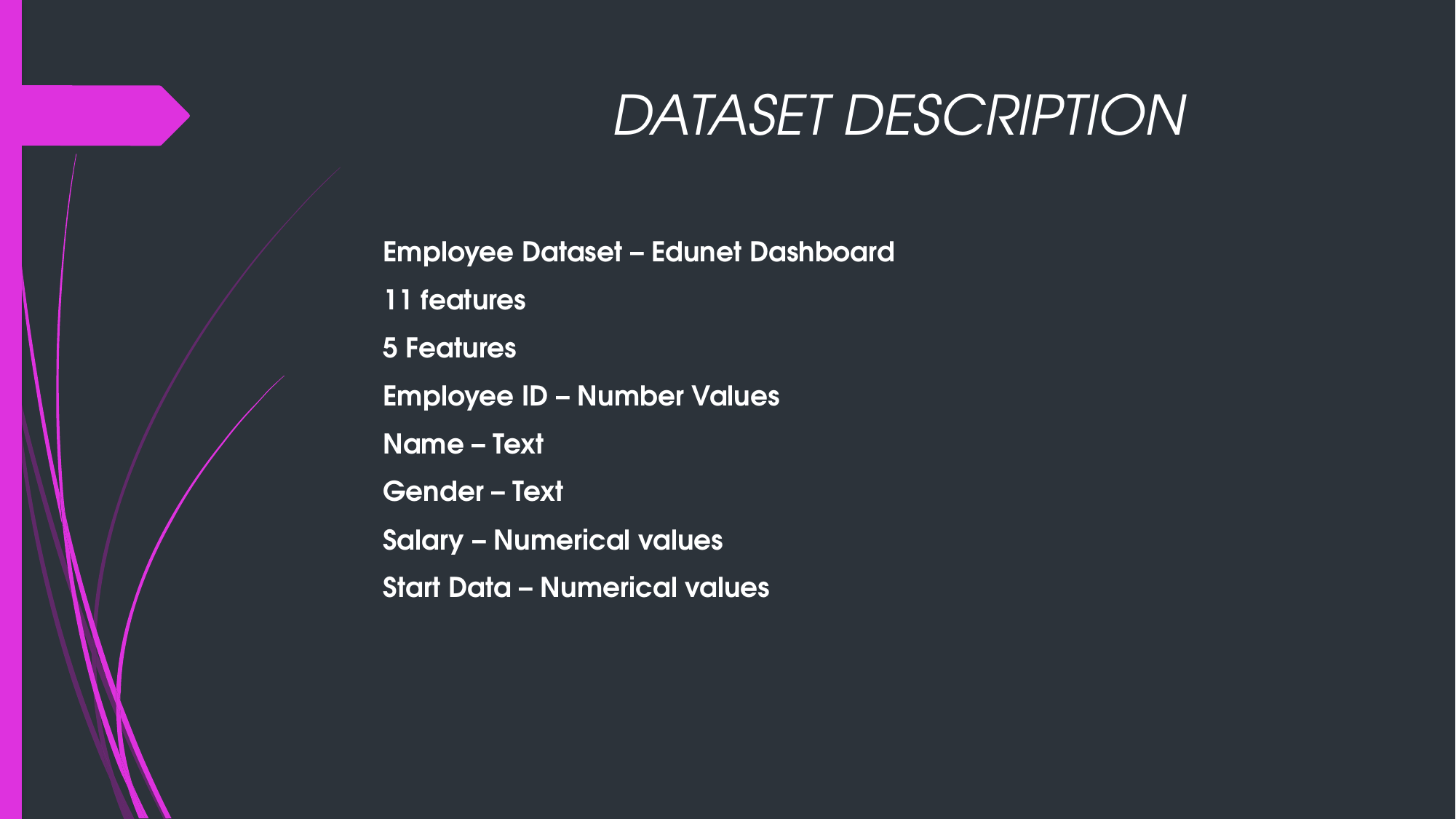

# DATASET DESCRIPTION
Employee Dataset – Edunet Dashboard
11 features
5 Features
Employee ID – Number Values
Name – Text
Gender – Text
Salary – Numerical values
Start Data – Numerical values